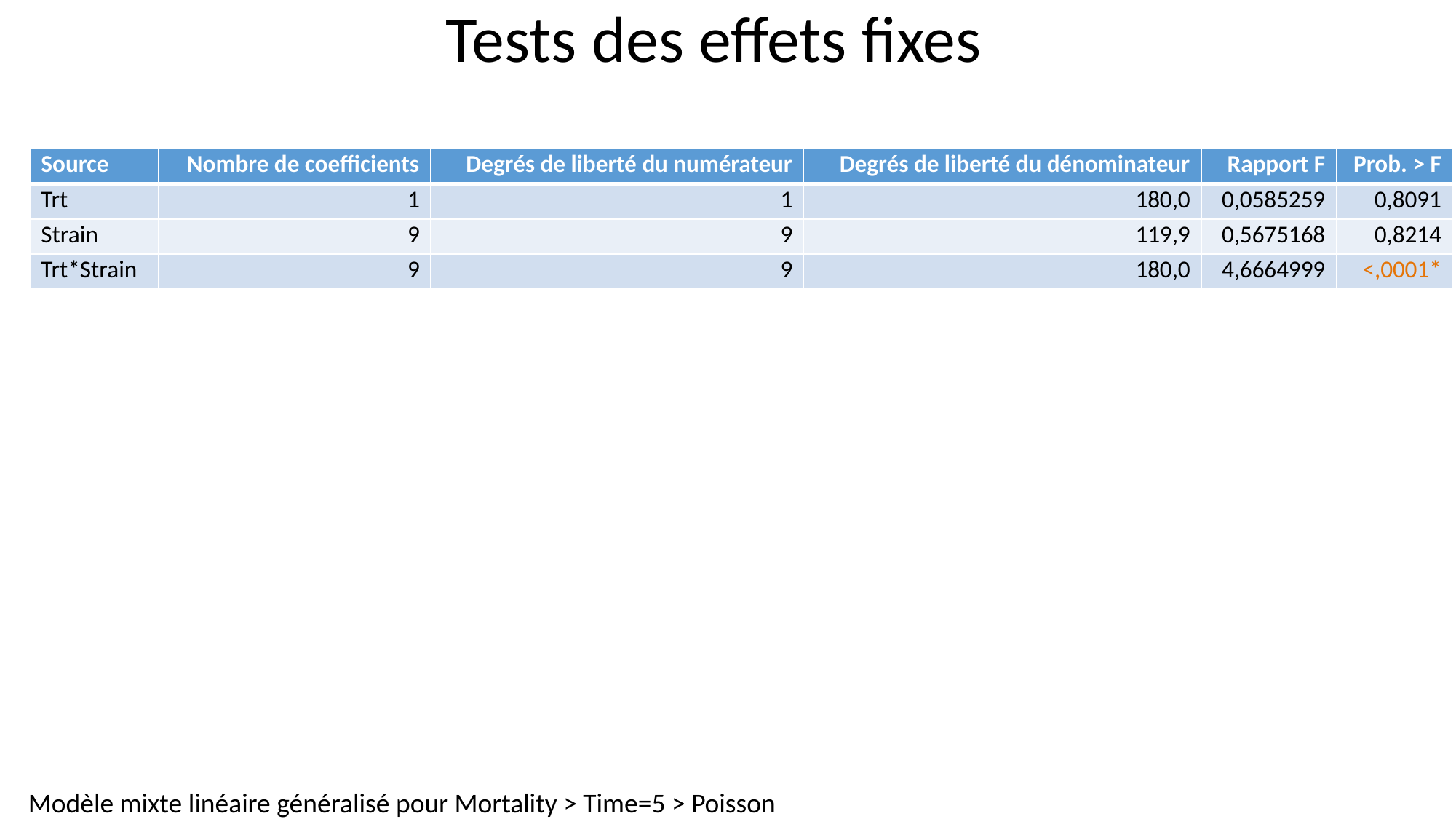

# Tests des effets fixes
| Source | Nombre de coefficients | Degrés de liberté du numérateur | Degrés de liberté du dénominateur | Rapport F | Prob. > F |
| --- | --- | --- | --- | --- | --- |
| Trt | 1 | 1 | 180,0 | 0,0585259 | 0,8091 |
| Strain | 9 | 9 | 119,9 | 0,5675168 | 0,8214 |
| Trt\*Strain | 9 | 9 | 180,0 | 4,6664999 | <,0001\* |
Modèle mixte linéaire généralisé pour Mortality > Time=5 > Poisson